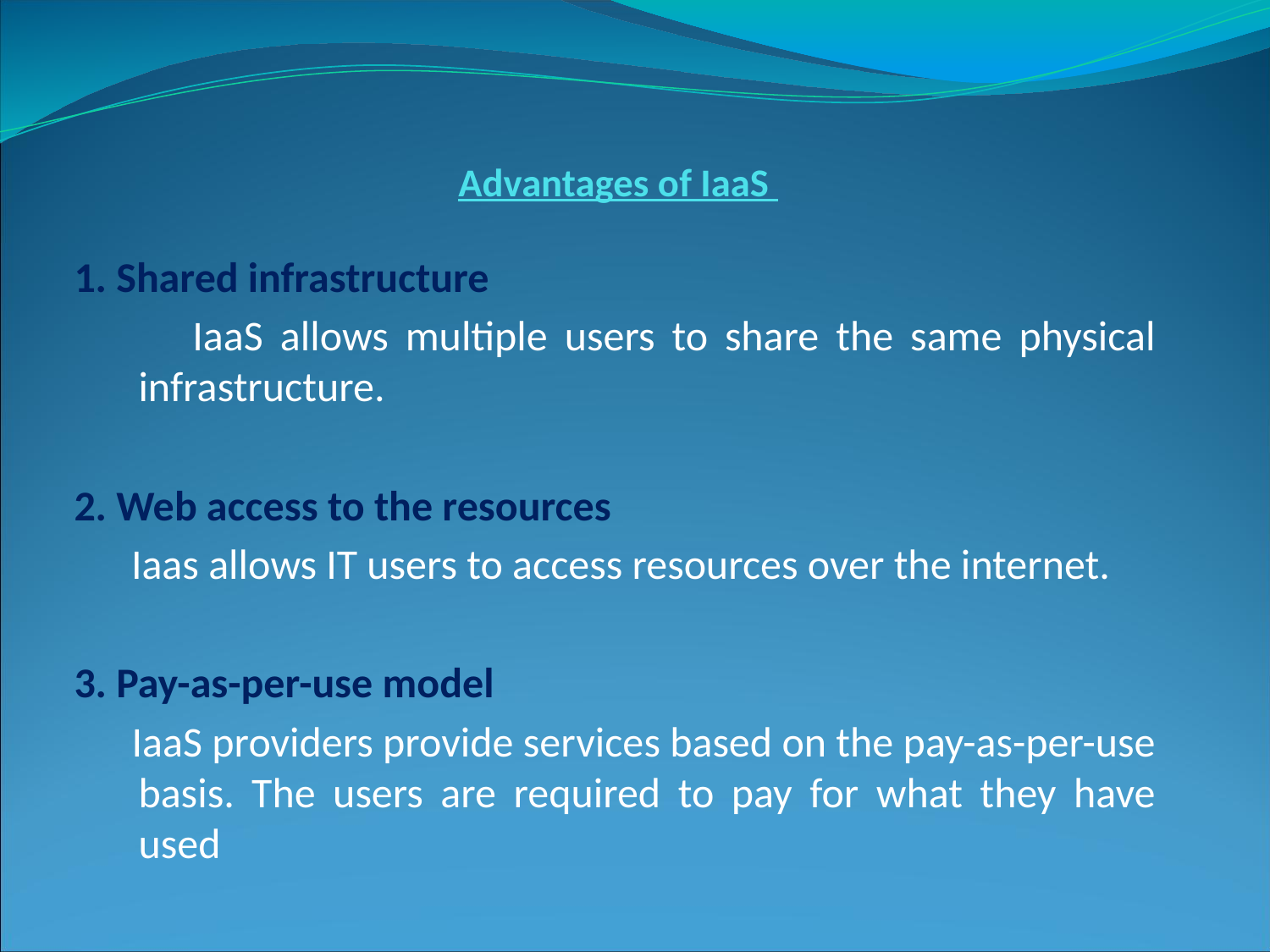

Advantages of IaaS
1. Shared infrastructure
       IaaS allows multiple users to share the same physical infrastructure.

2. Web access to the resources
      Iaas allows IT users to access resources over the internet.

3. Pay-as-per-use model
      IaaS providers provide services based on the pay-as-per-use basis. The users are required to pay for what they have used